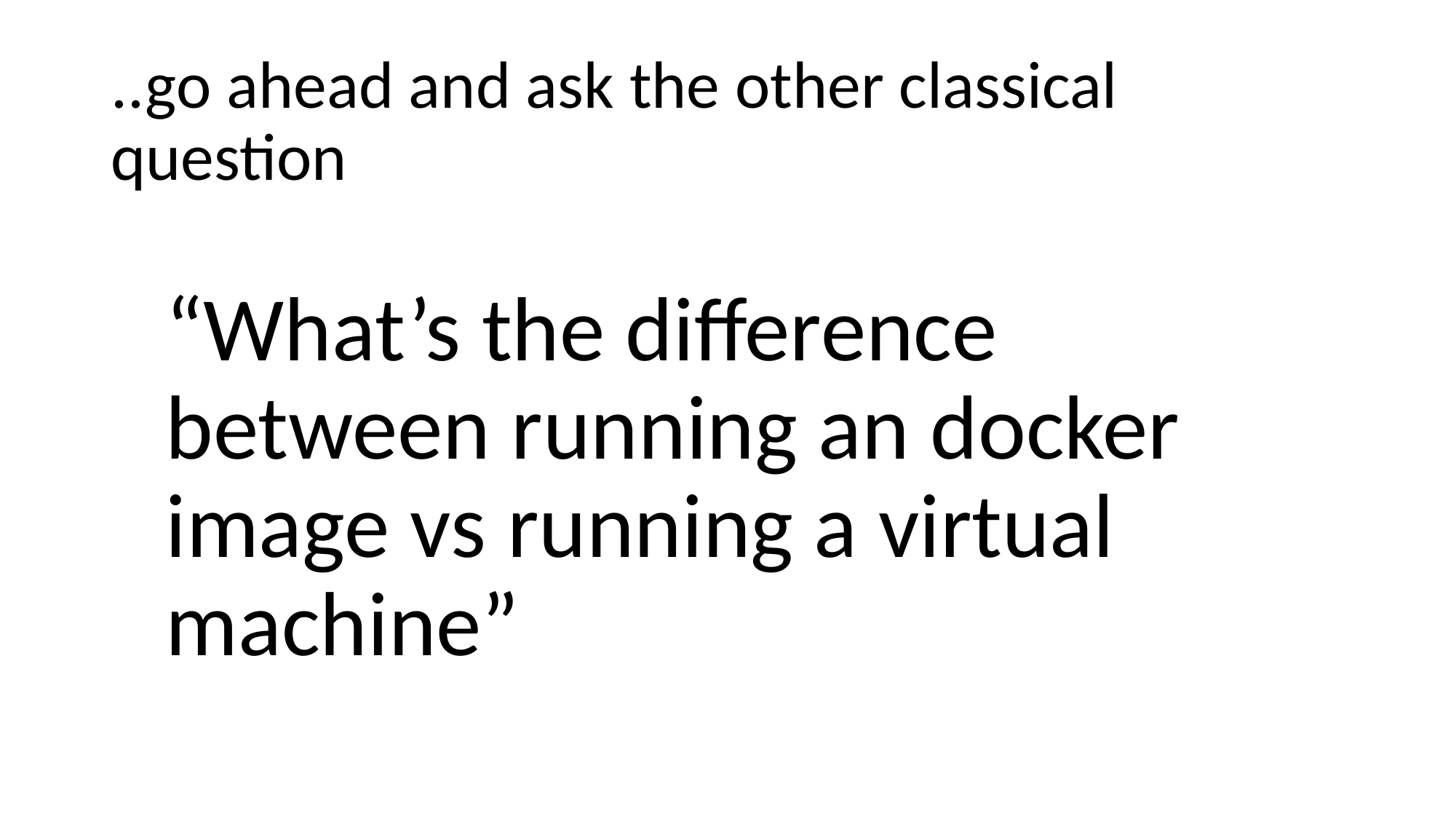

# ..go ahead and ask the other classical question

“What’s the difference between running an docker image vs running a virtual machine”